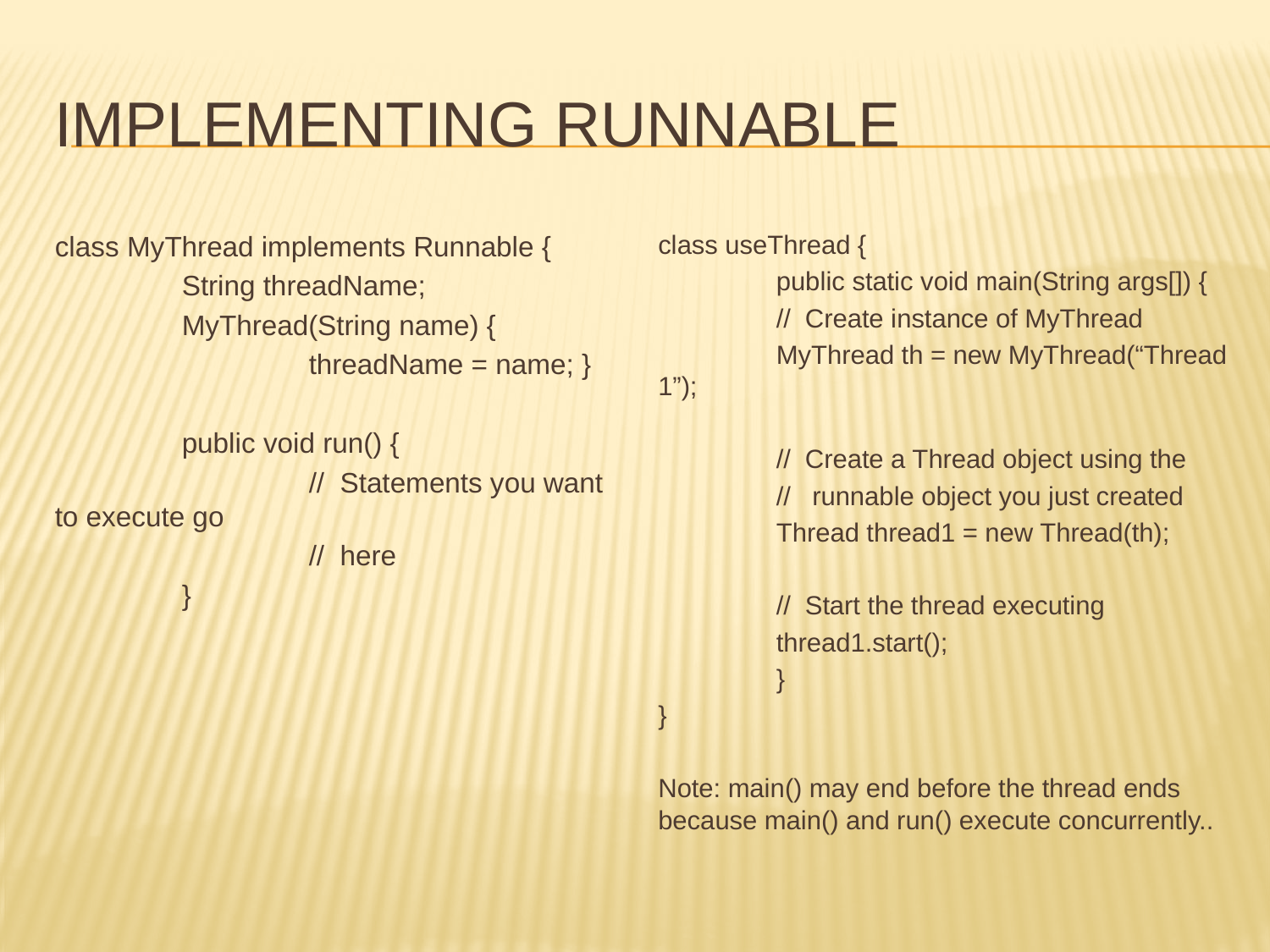

# Implementing Runnable
class MyThread implements Runnable {
	String threadName;
	MyThread(String name) {
		threadName = name; }

	public void run() {
		//  Statements you want to execute go
		//  here
	}
class useThread {
	public static void main(String args[]) {
		//  Create instance of MyThread
		MyThread th = new MyThread(“Thread 1”);

		//  Create a Thread object using the
		//   runnable object you just created
		Thread thread1 = new Thread(th);

		//  Start the thread executing
		thread1.start();
	}
}

Note: main() may end before the thread ends because main() and run() execute concurrently..